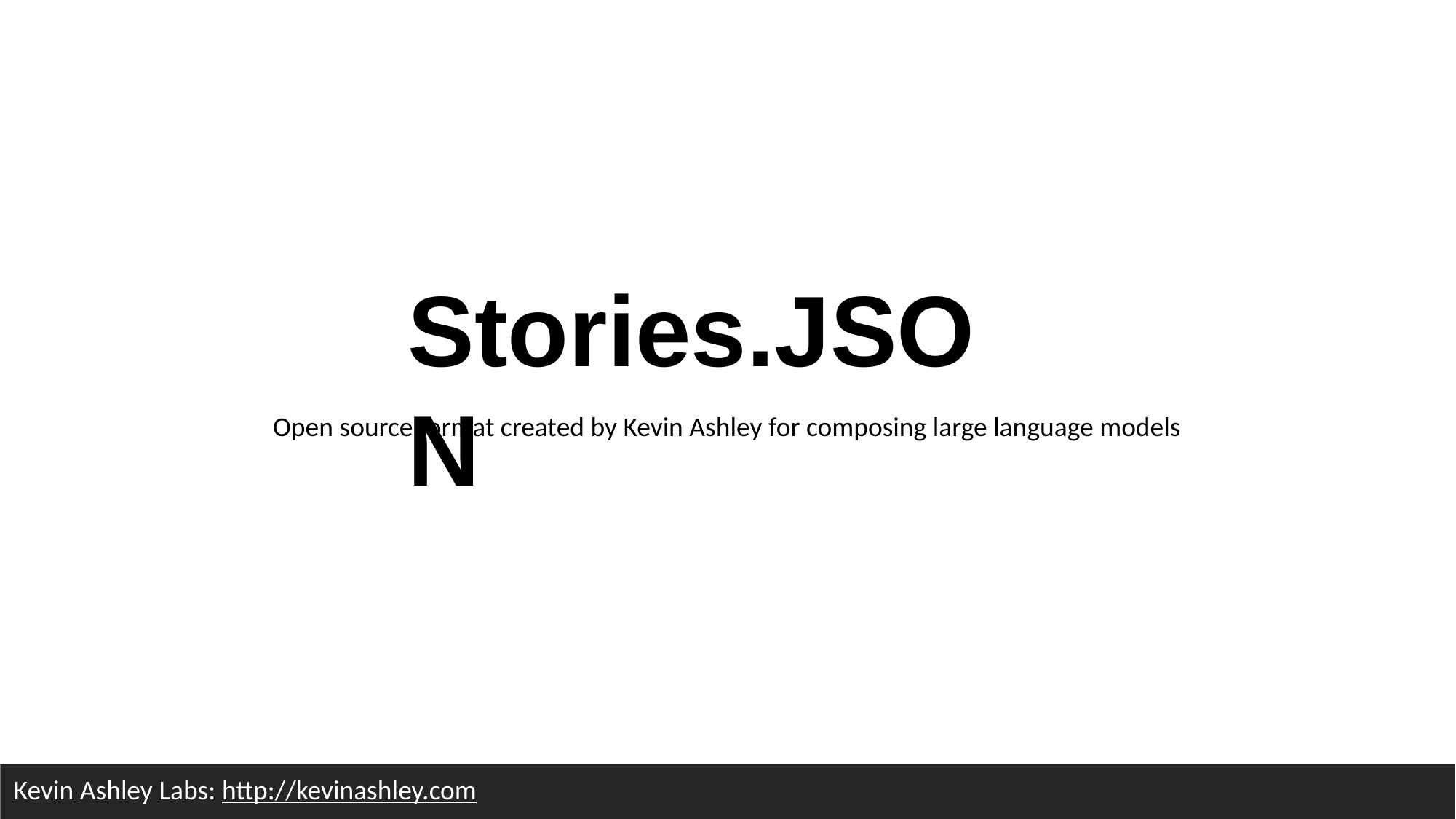

Stories.JSON
Open source format created by Kevin Ashley for composing large language models
Kevin Ashley Labs: http://kevinashley.com